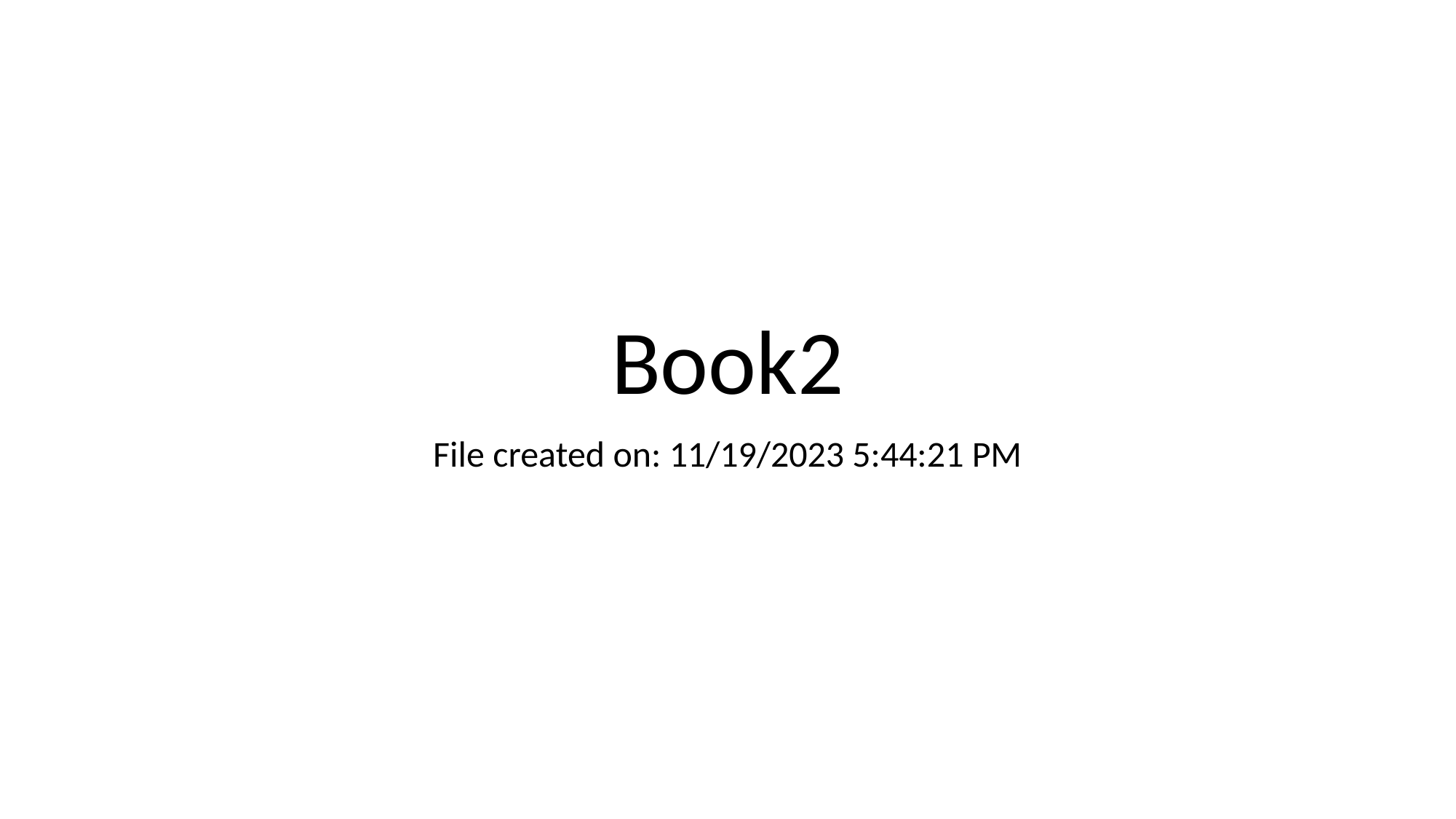

# Book2
File created on: 11/19/2023 5:44:21 PM